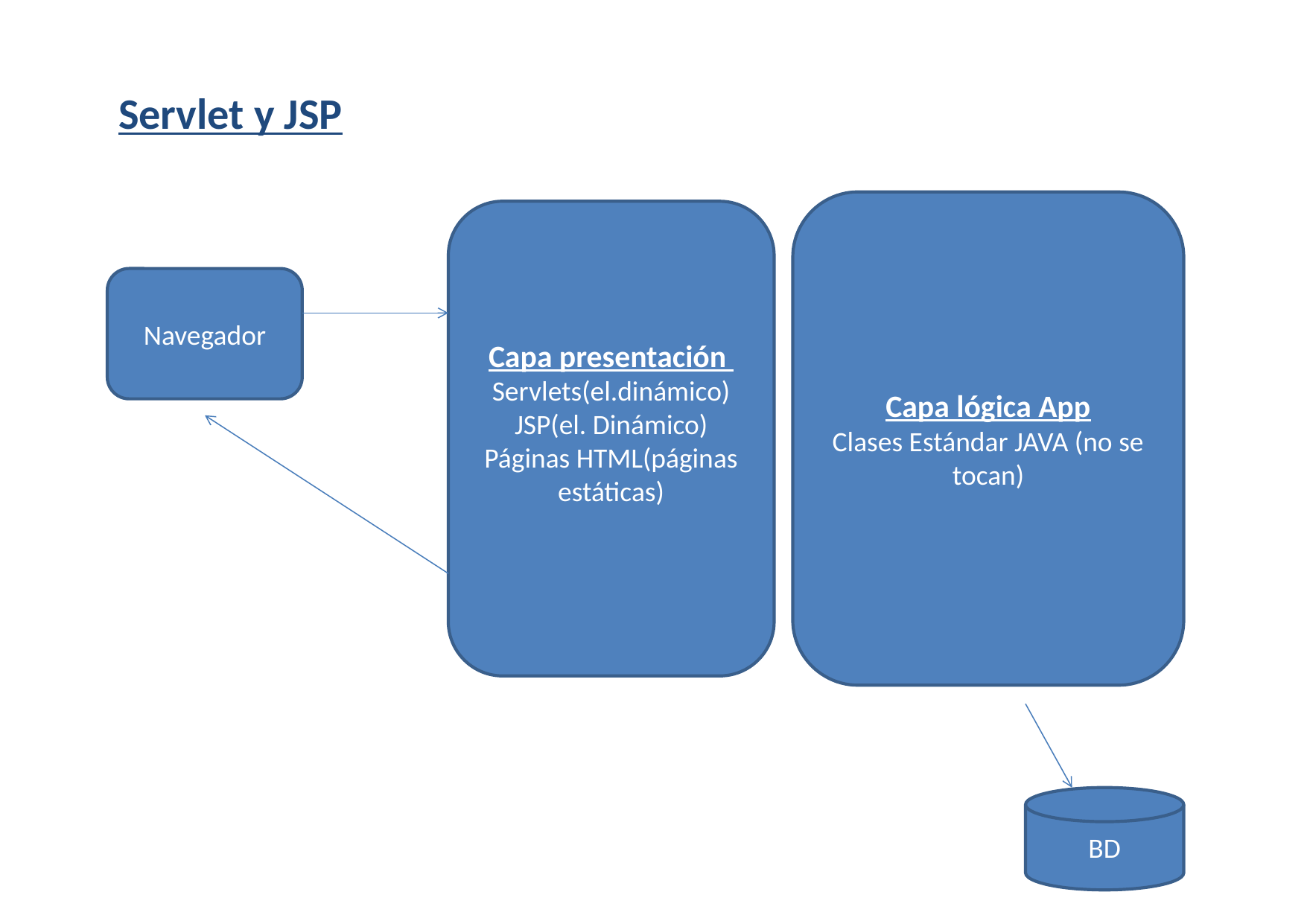

Servlet y JSP
Capa lógica App
Clases Estándar JAVA (no se tocan)
Capa presentación
Servlets(el.dinámico)
JSP(el. Dinámico)
Páginas HTML(páginas estáticas)

Navegador
BD